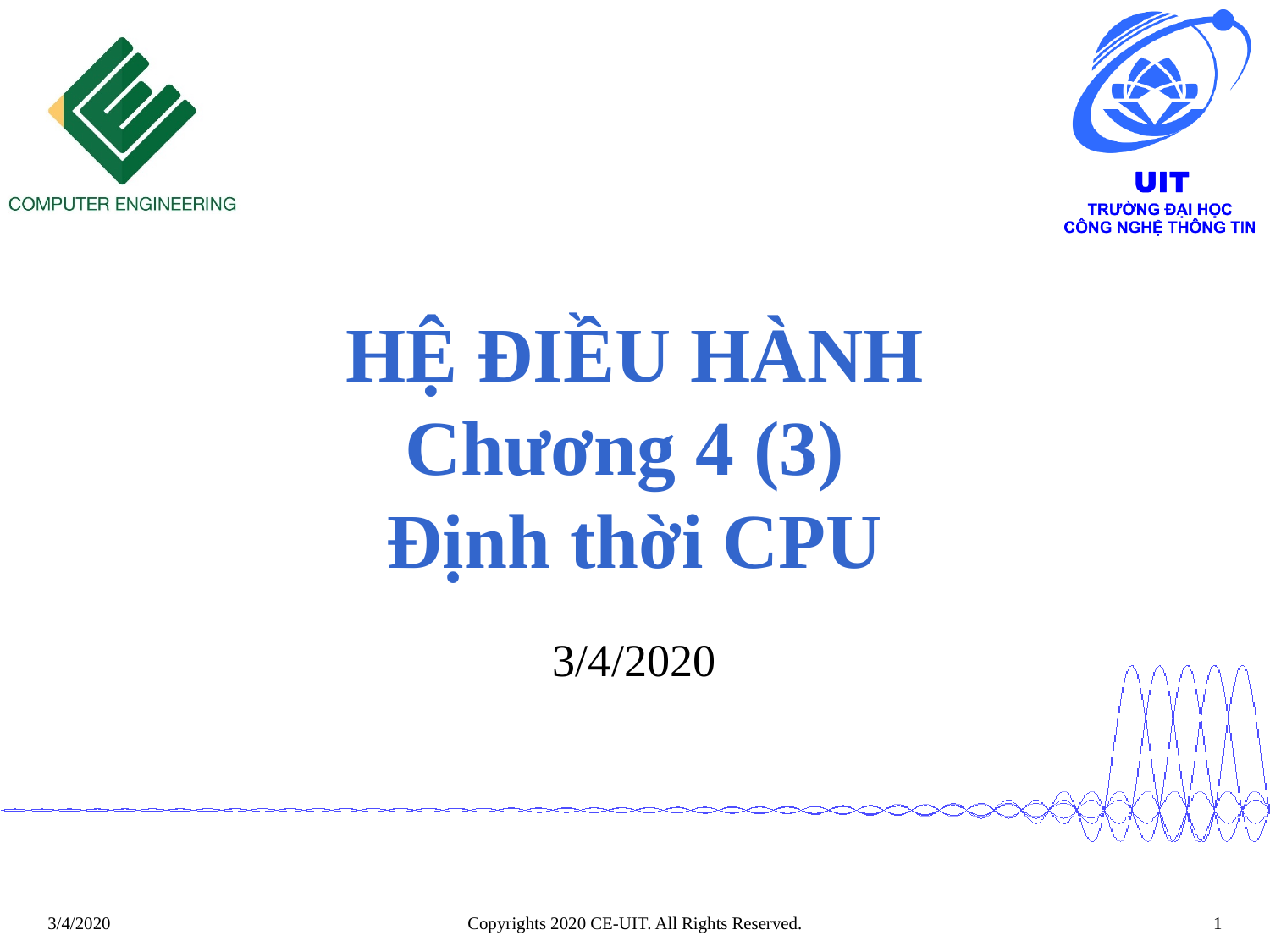

# HỆ ĐIỀU HÀNH Chương 4 (3) Định thời CPU
3/4/2020
Copyrights 2020 CE-UIT. All Rights Reserved.
1
3/4/2020